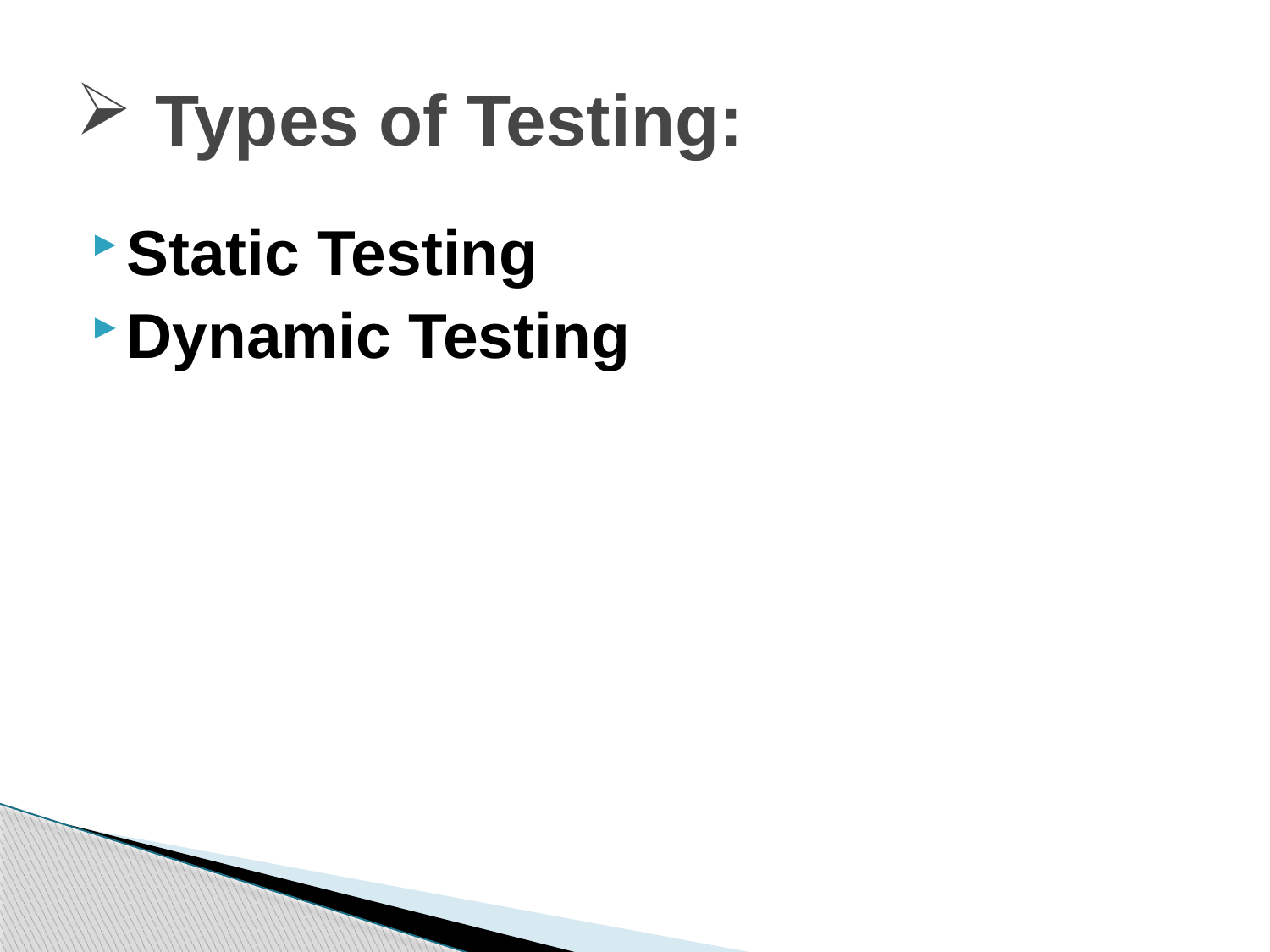

# Types of Testing:
Static Testing
Dynamic Testing